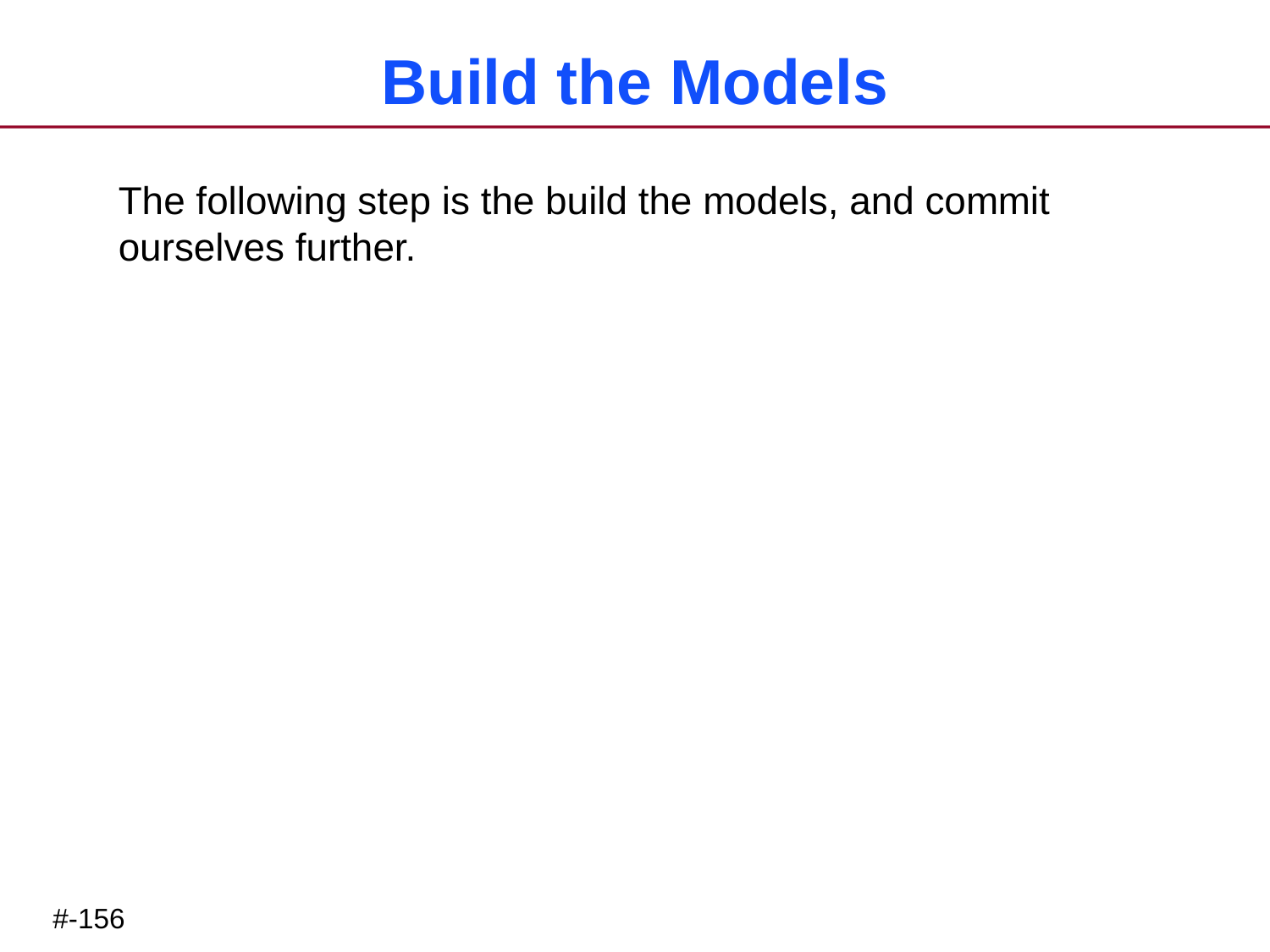

# Build the Models
The following step is the build the models, and commit ourselves further.